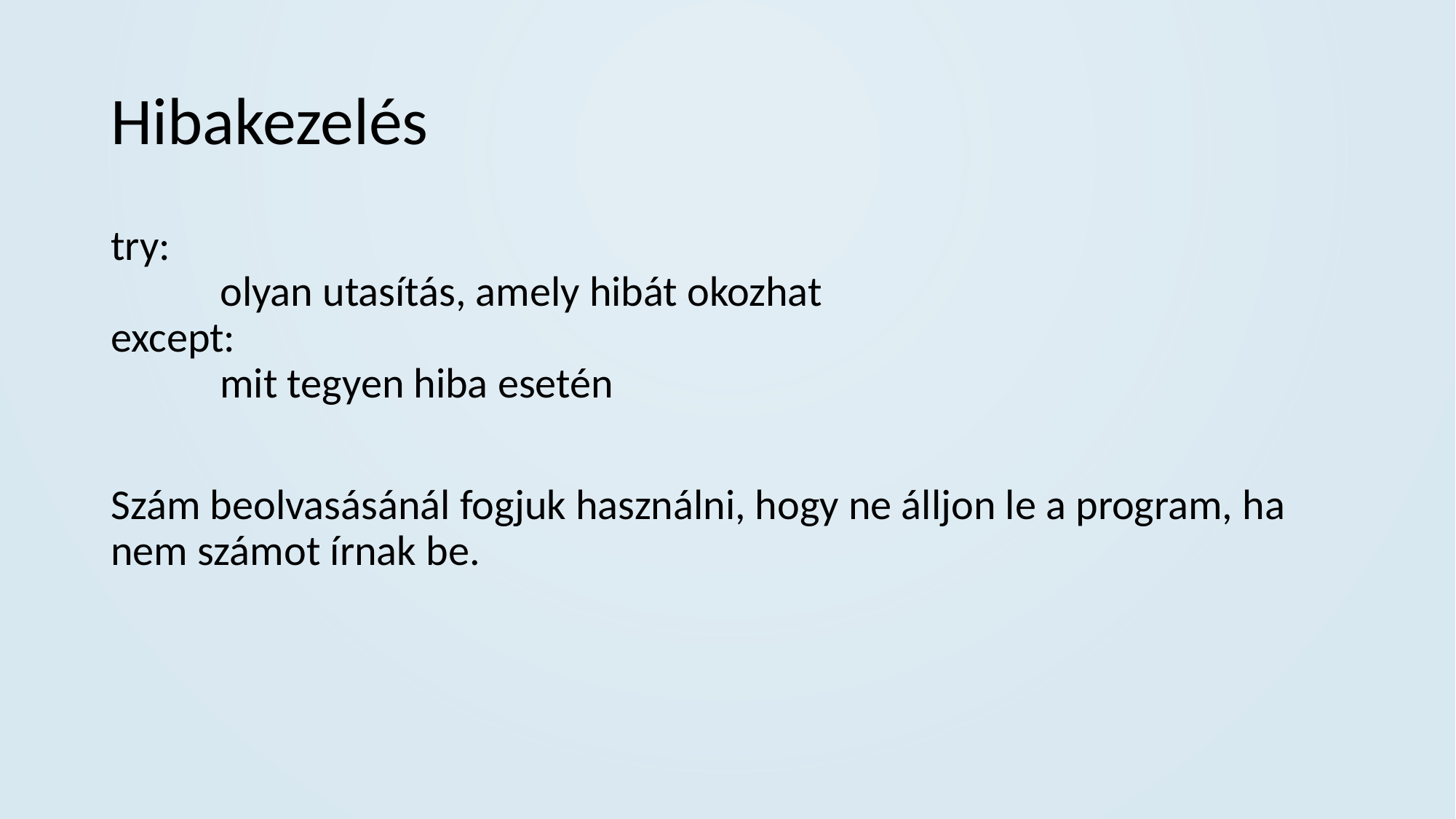

# Hibakezelés
try:
	olyan utasítás, amely hibát okozhat
except:
	mit tegyen hiba esetén

Szám beolvasásánál fogjuk használni, hogy ne álljon le a program, ha nem számot írnak be.